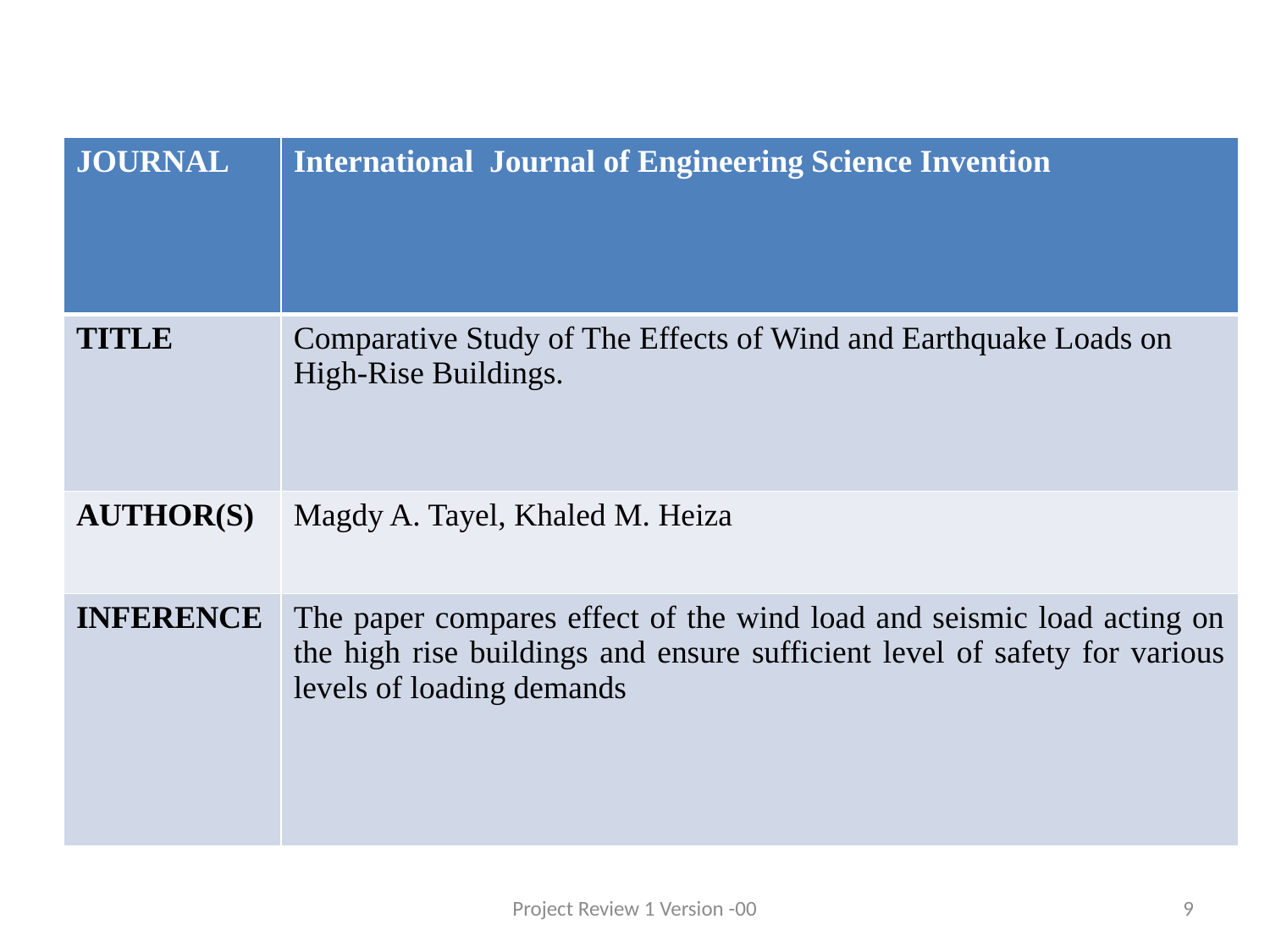

| JOURNAL | International Journal of Engineering Science Invention |
| --- | --- |
| TITLE | Comparative Study of The Effects of Wind and Earthquake Loads on High-Rise Buildings. |
| AUTHOR(S) | Magdy A. Tayel, Khaled M. Heiza |
| INFERENCE | The paper compares effect of the wind load and seismic load acting on the high rise buildings and ensure sufficient level of safety for various levels of loading demands |
JOURNAL
International  Journal of Engineering Science
Project Review 1 Version -00
9